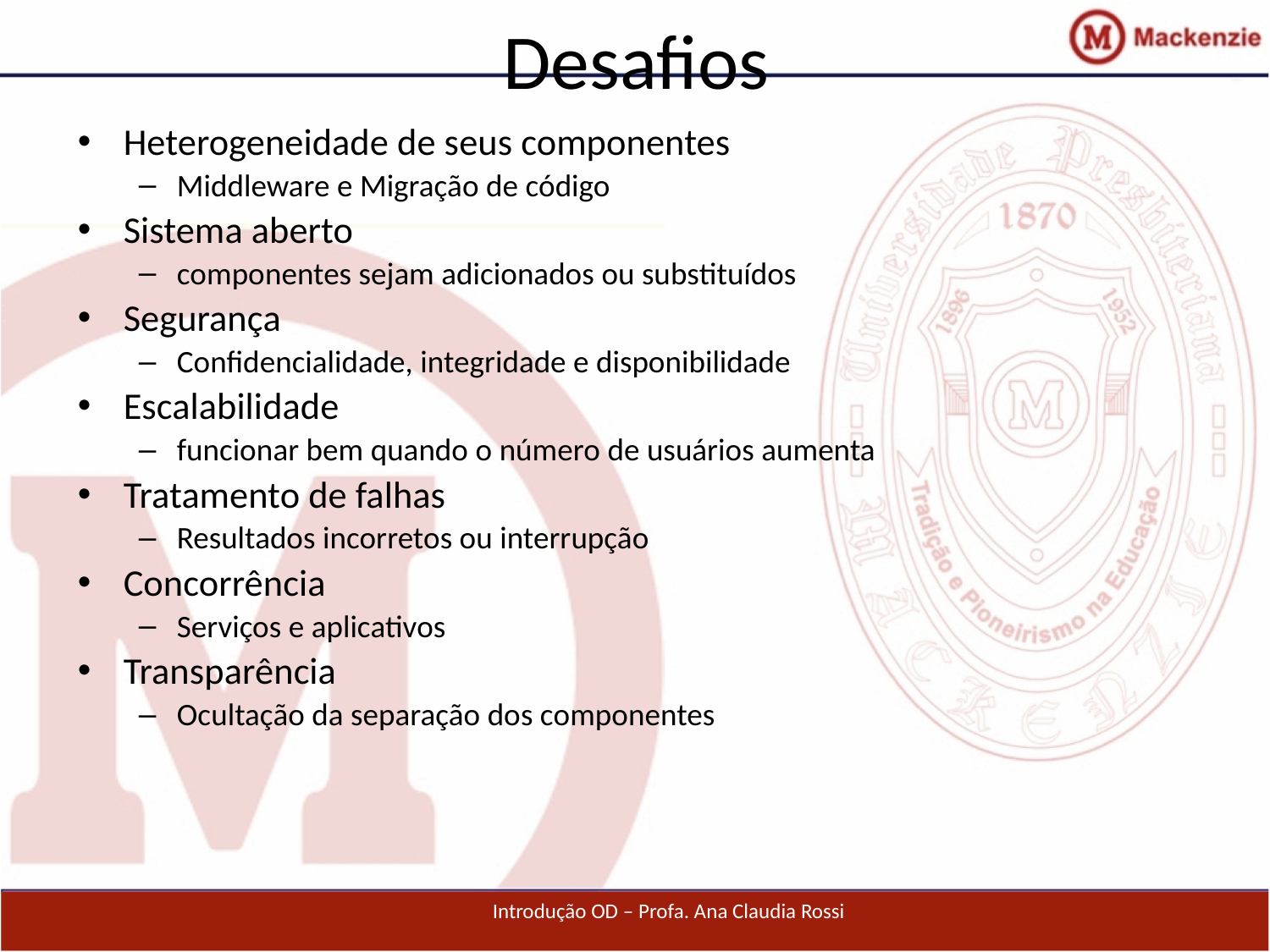

# Desafios
Heterogeneidade de seus componentes
Middleware e Migração de código
Sistema aberto
componentes sejam adicionados ou substituídos
Segurança
Confidencialidade, integridade e disponibilidade
Escalabilidade
funcionar bem quando o número de usuários aumenta
Tratamento de falhas
Resultados incorretos ou interrupção
Concorrência
Serviços e aplicativos
Transparência
Ocultação da separação dos componentes
Introdução OD – Profa. Ana Claudia Rossi